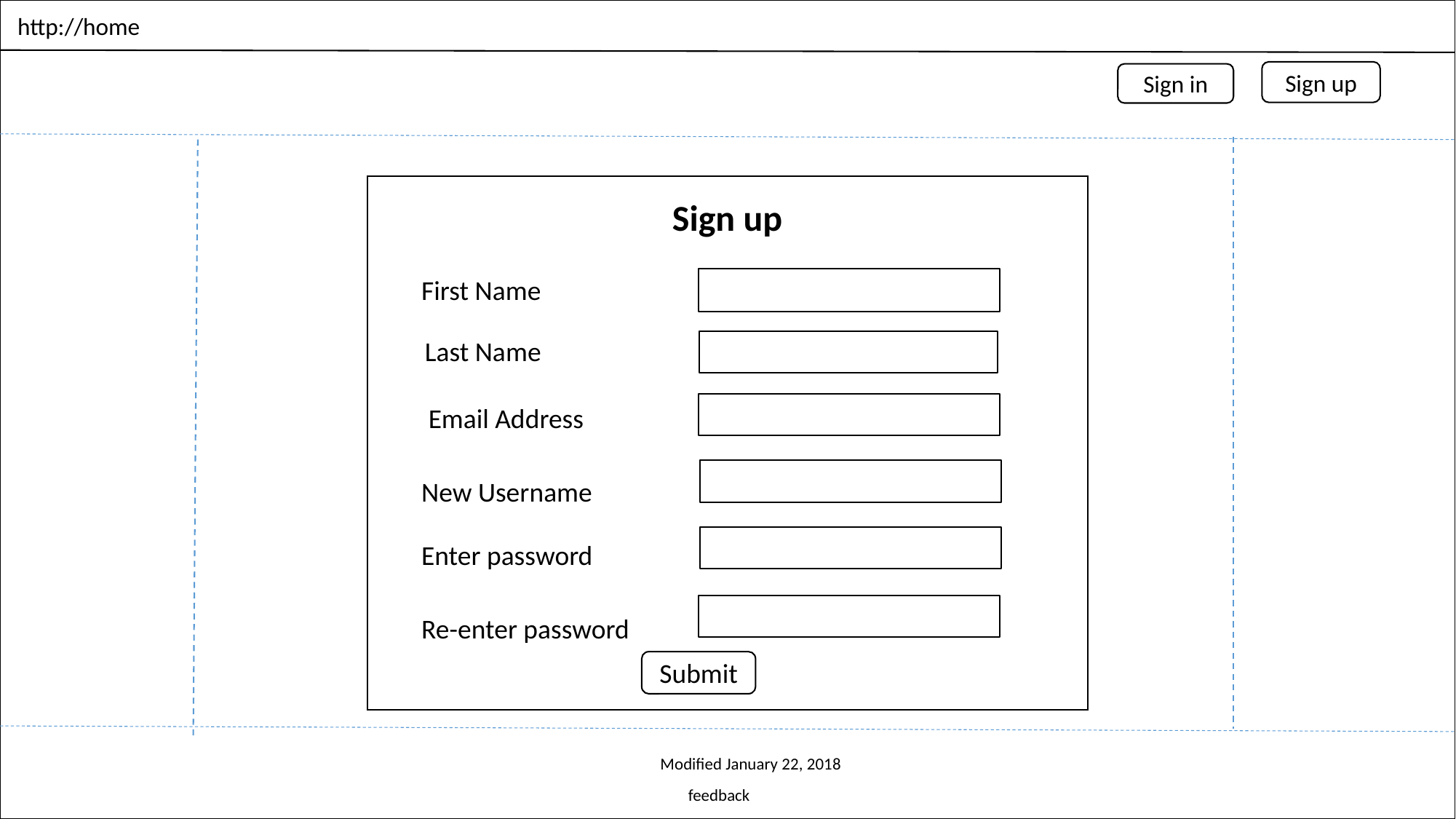

http://home
Sign up
Sign in

Sign up
First Name

Last Name

Email Address

New Username

Enter password

Re-enter password
Submit
Modified January 22, 2018
feedback